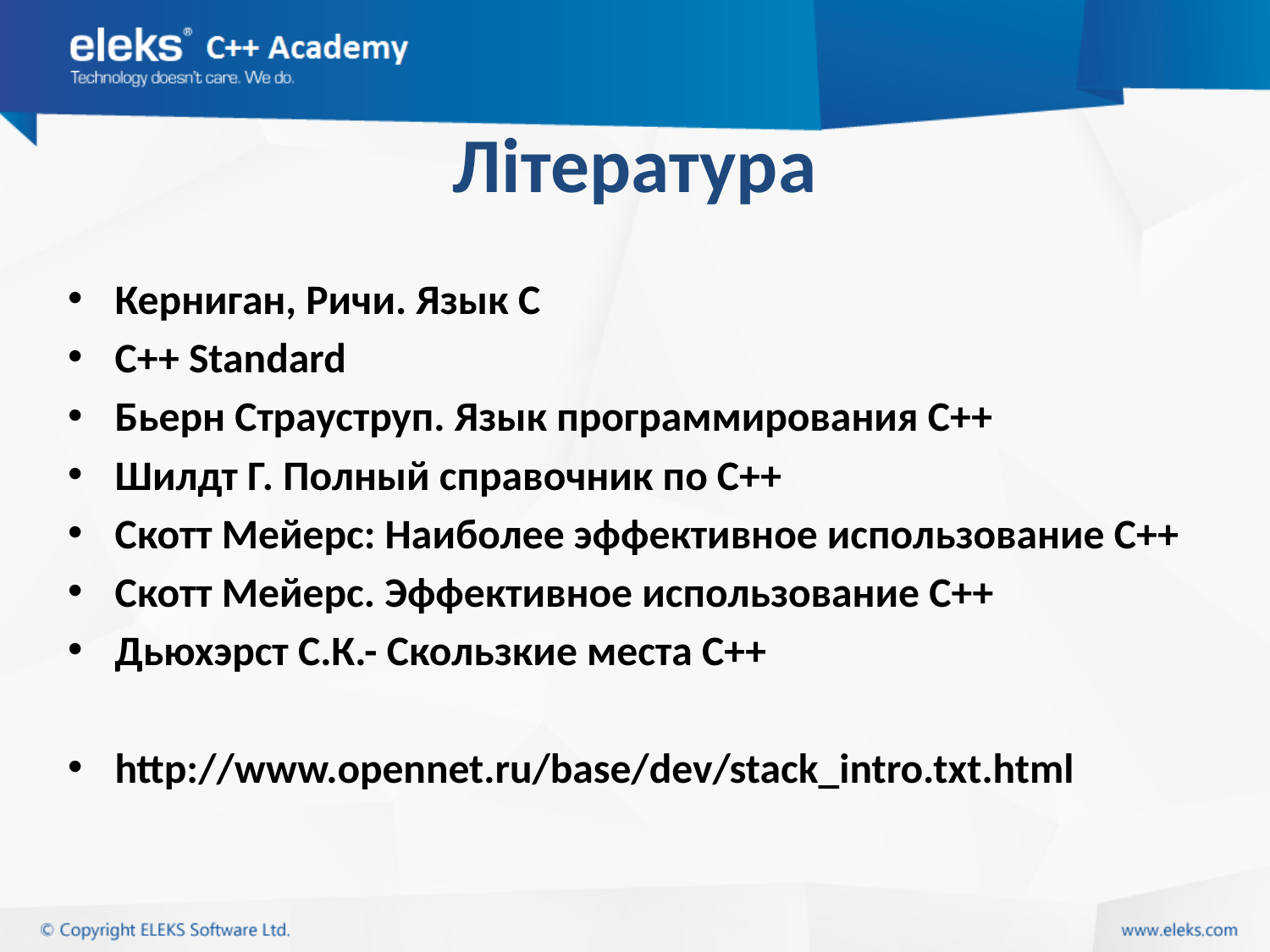

# Література
Керниган, Ричи. Язык C
C++ Standard
Бьерн Страуструп. Язык программирования С++
Шилдт Г. Полный справочник по C++
Скотт Мейерс: Наиболее эффективное использование C++
Скотт Мейерс. Эффективное использование C++
Дьюхэрст С.К.- Скользкие места C++

http://www.opennet.ru/base/dev/stack_intro.txt.html